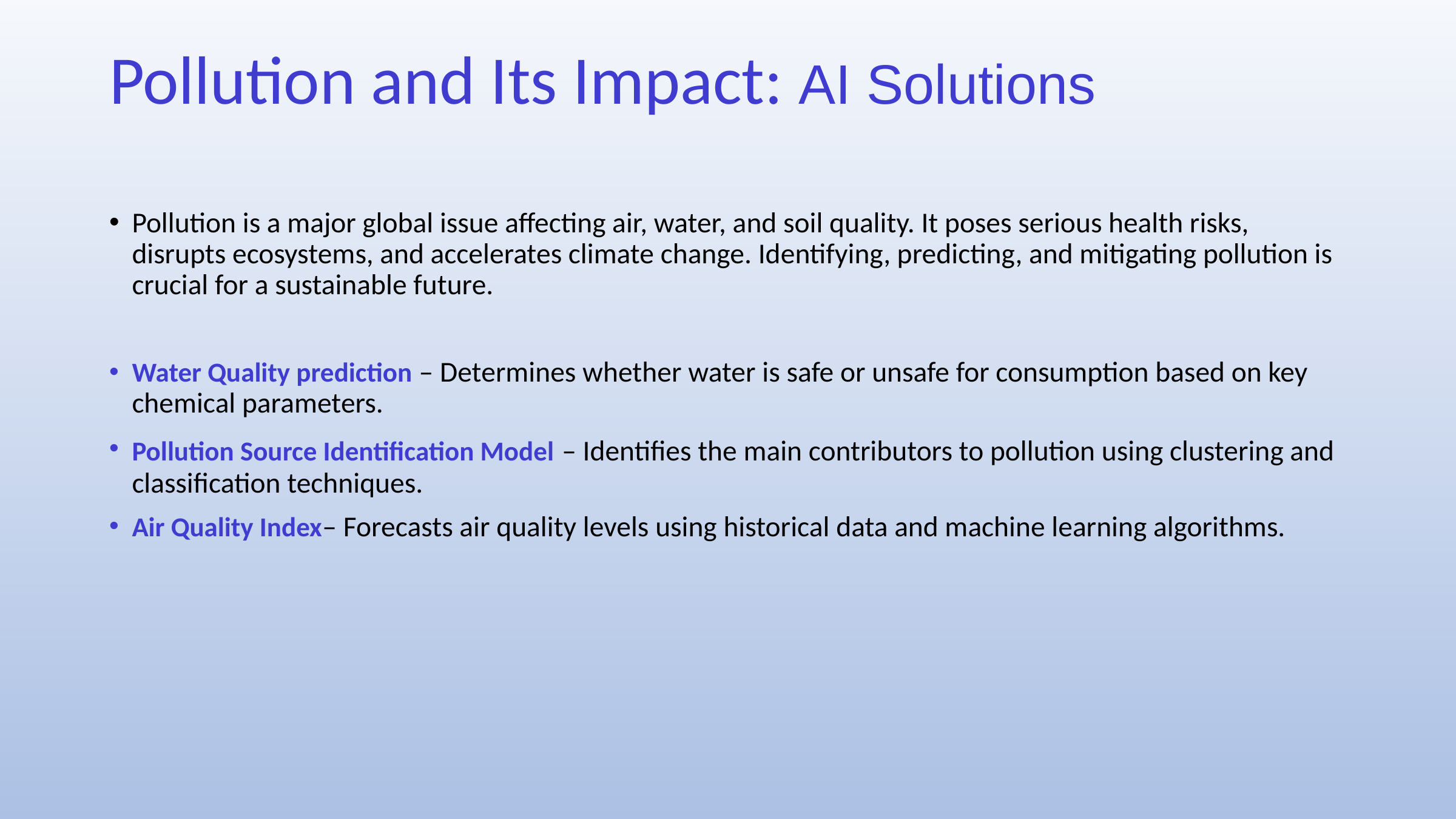

# Pollution and Its Impact: AI Solutions
Pollution is a major global issue affecting air, water, and soil quality. It poses serious health risks, disrupts ecosystems, and accelerates climate change. Identifying, predicting, and mitigating pollution is crucial for a sustainable future.

Water Quality prediction – Determines whether water is safe or unsafe for consumption based on key chemical parameters.
Pollution Source Identification Model – Identifies the main contributors to pollution using clustering and classification techniques.
Air Quality Index– Forecasts air quality levels using historical data and machine learning algorithms.